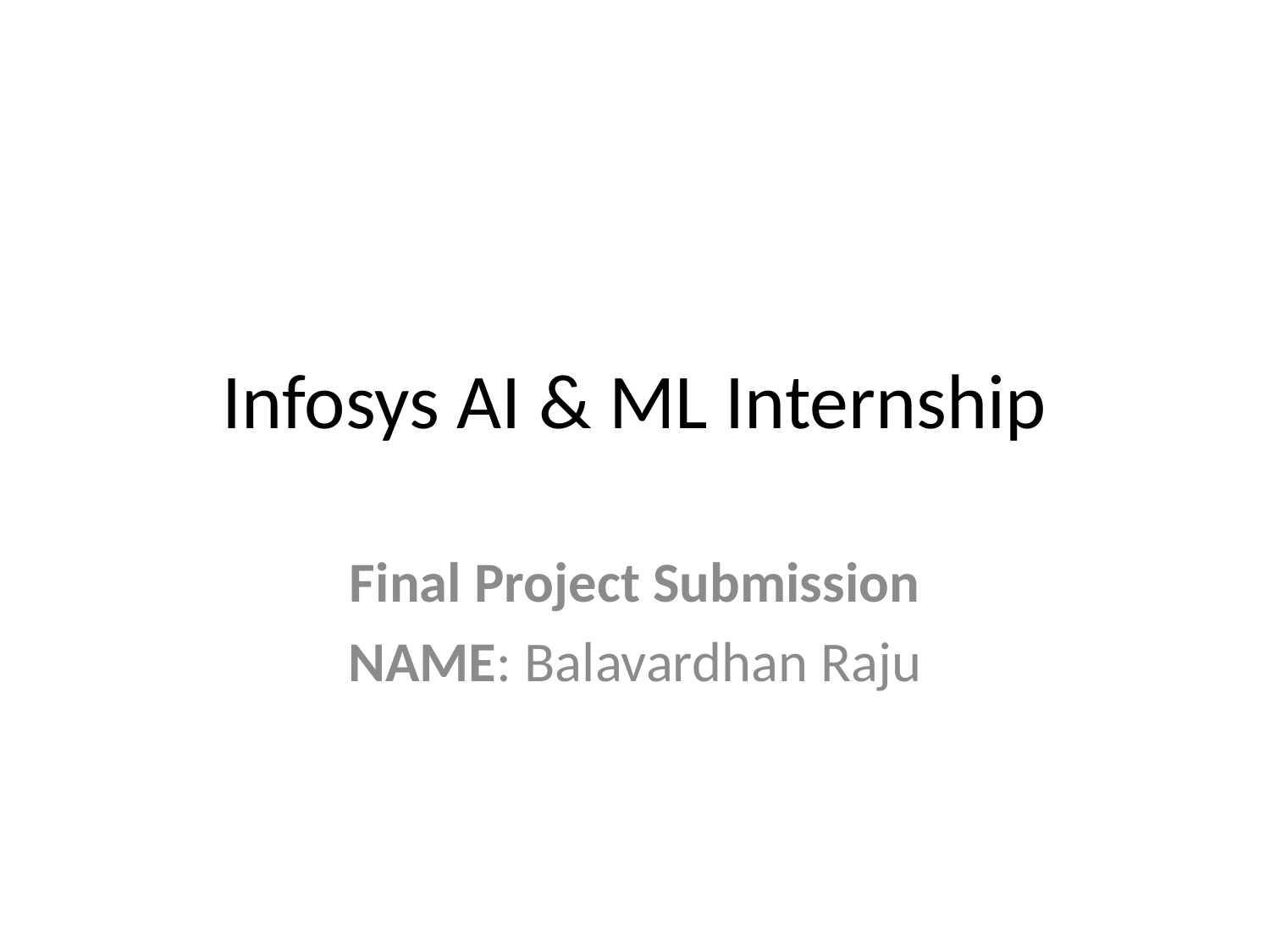

# Infosys AI & ML Internship
Final Project Submission
NAME: Balavardhan Raju